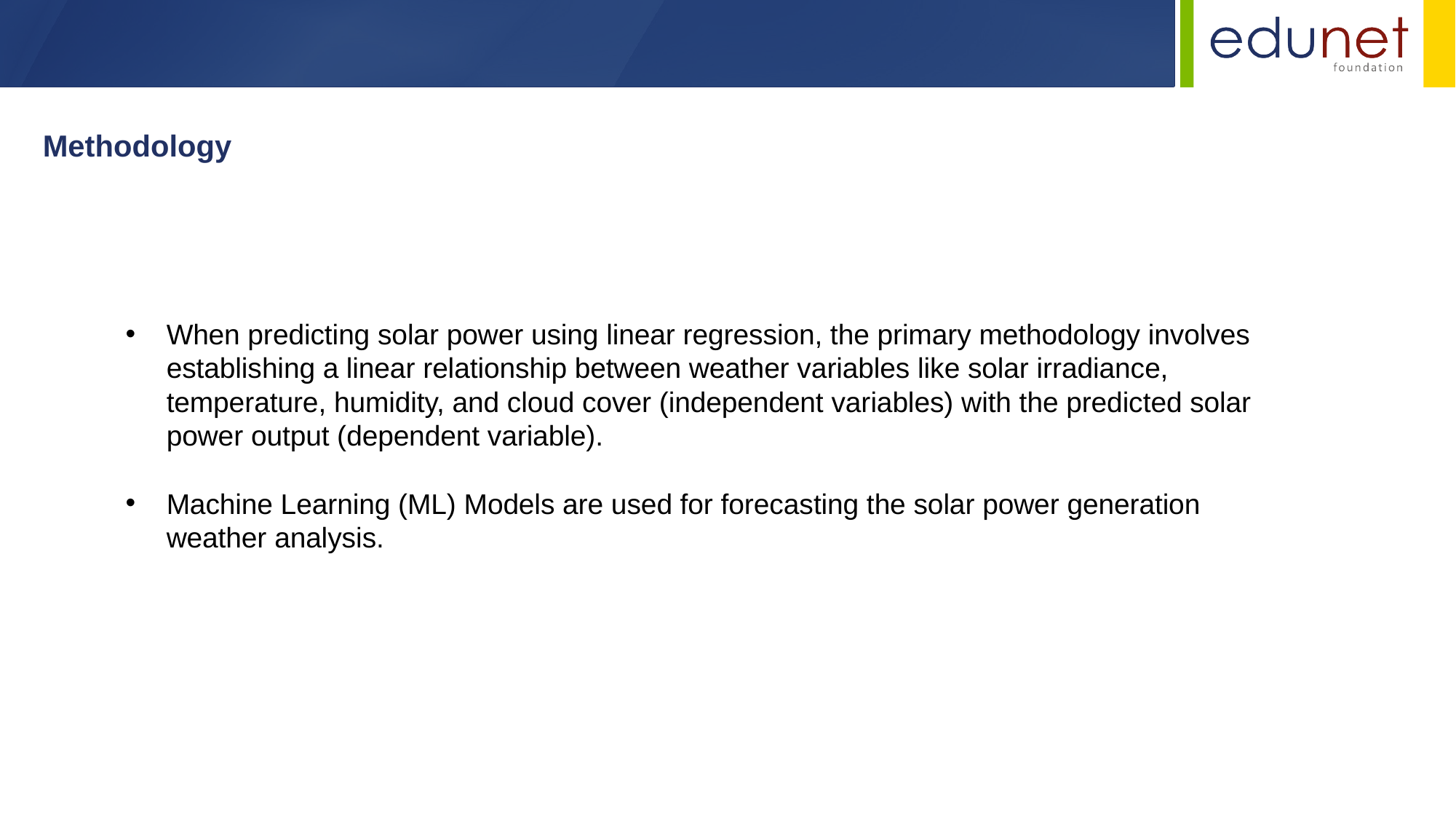

Methodology
When predicting solar power using linear regression, the primary methodology involves establishing a linear relationship between weather variables like solar irradiance, temperature, humidity, and cloud cover (independent variables) with the predicted solar power output (dependent variable).

Machine Learning (ML) Models are used for forecasting the solar power generation weather analysis.